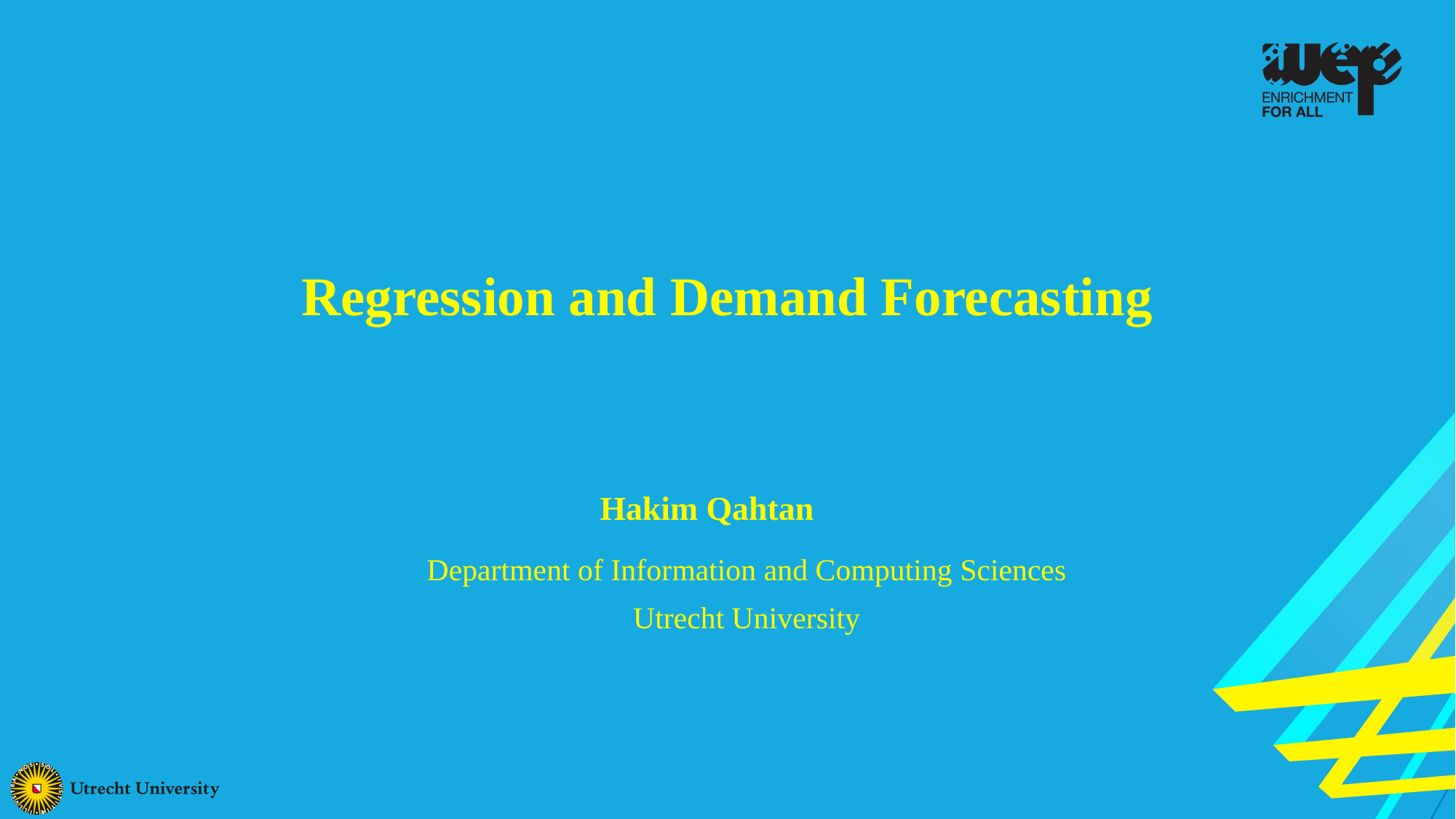

Regression and Demand Forecasting
Hakim Qahtan
Department of Information and Computing Sciences
Utrecht University